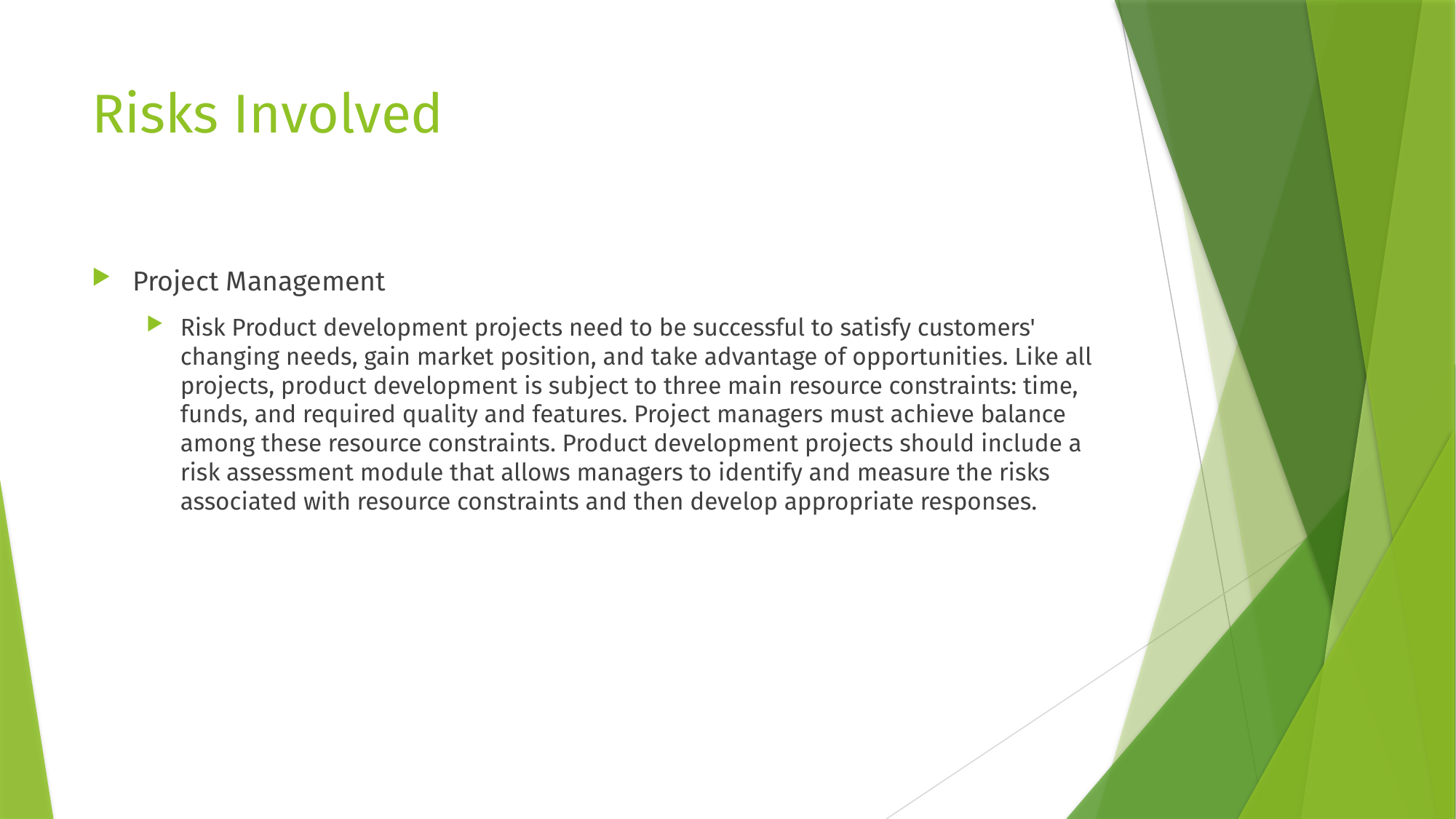

# Risks Involved
Project Management
Risk Product development projects need to be successful to satisfy customers' changing needs, gain market position, and take advantage of opportunities. Like all projects, product development is subject to three main resource constraints: time, funds, and required quality and features. Project managers must achieve balance among these resource constraints. Product development projects should include a risk assessment module that allows managers to identify and measure the risks associated with resource constraints and then develop appropriate responses.